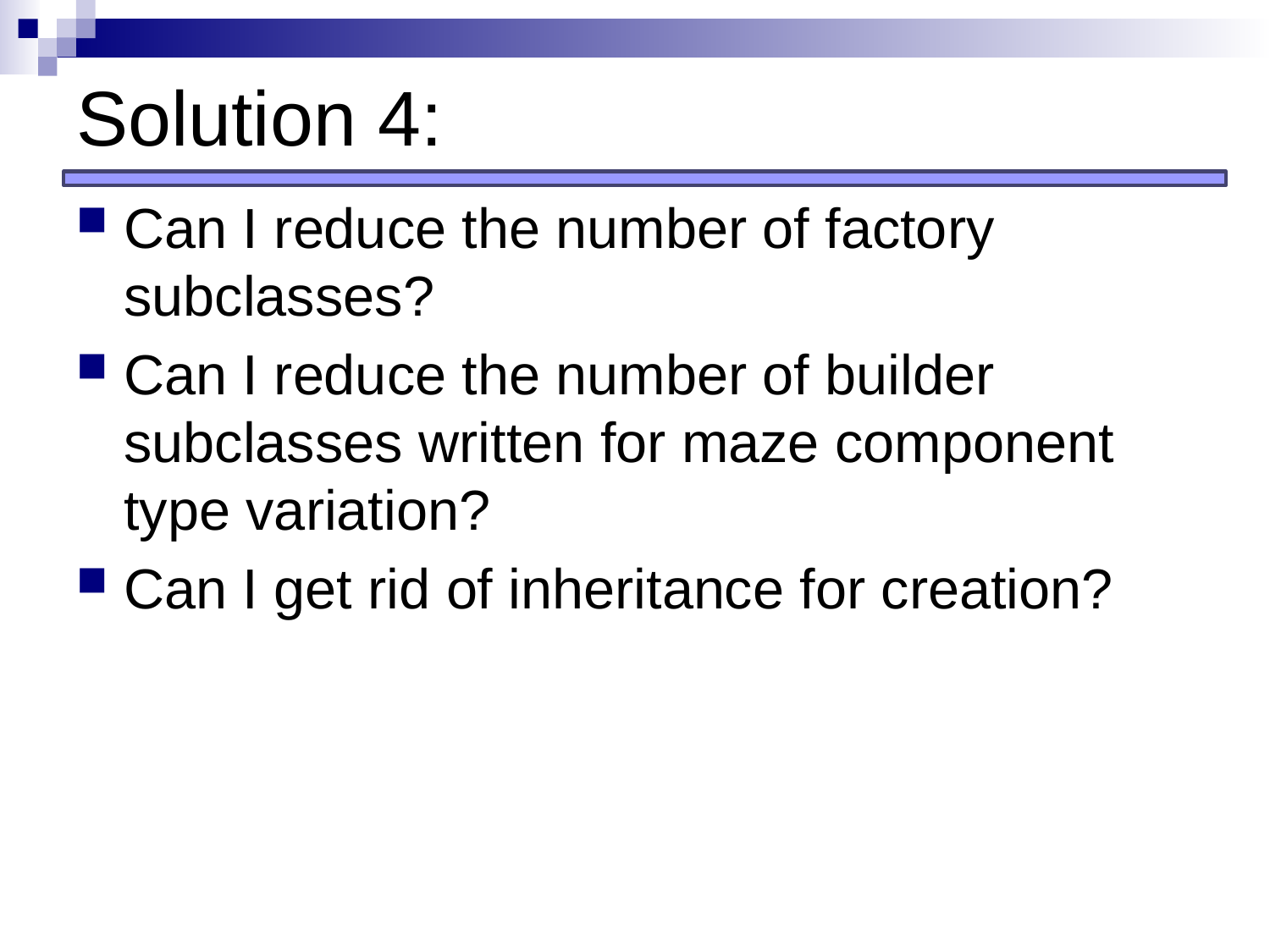

# Solution 4:
Can I reduce the number of factory subclasses?
Can I reduce the number of builder subclasses written for maze component type variation?
Can I get rid of inheritance for creation?